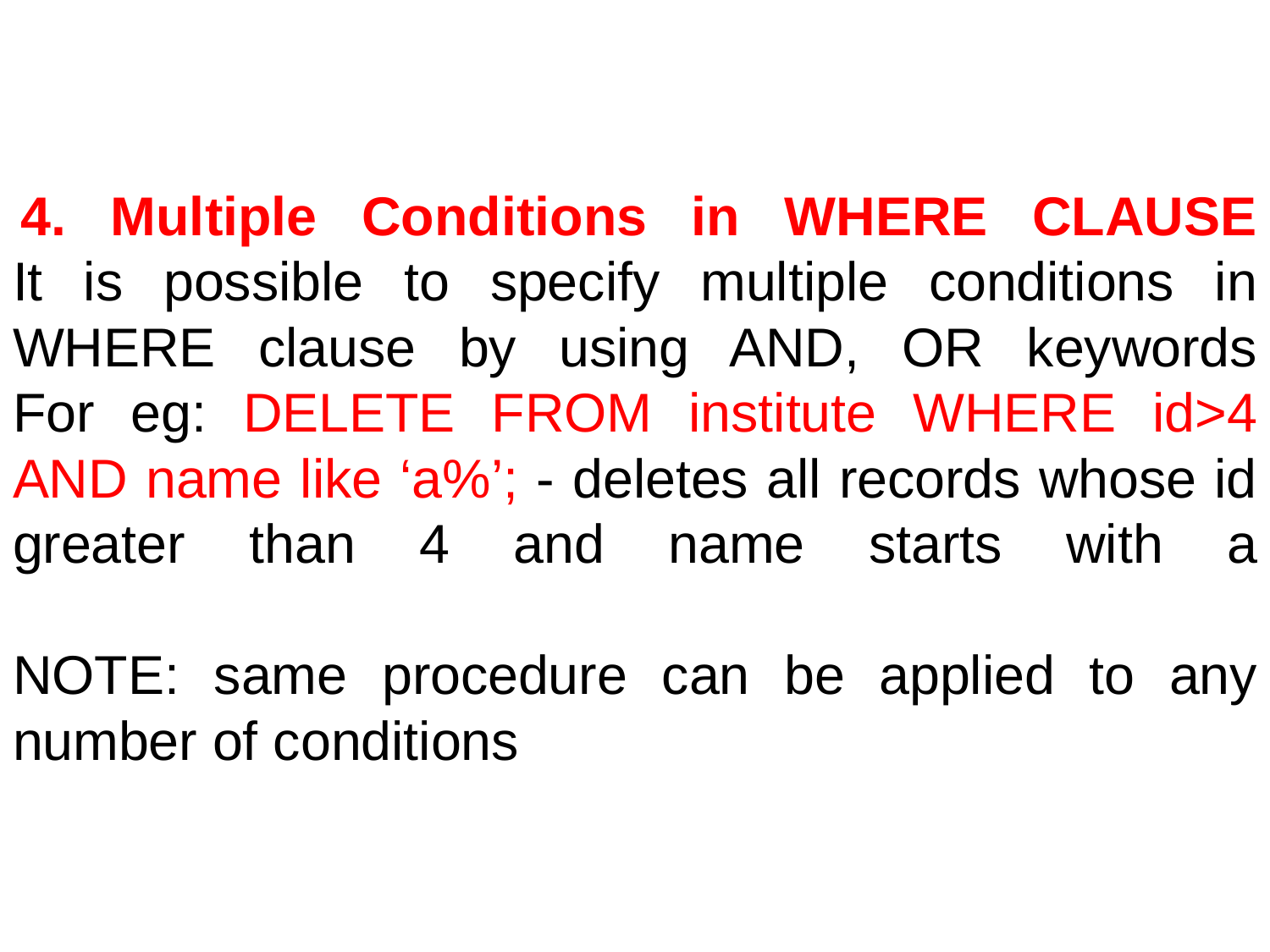

# 4. Multiple Conditions in WHERE CLAUSE It is possible to specify multiple conditions in WHERE clause by using AND, OR keywords For eg: DELETE FROM institute WHERE id>4 AND name like ‘a%’; - deletes all records whose id greater than 4 and name starts with a NOTE: same procedure can be applied to any number of conditions